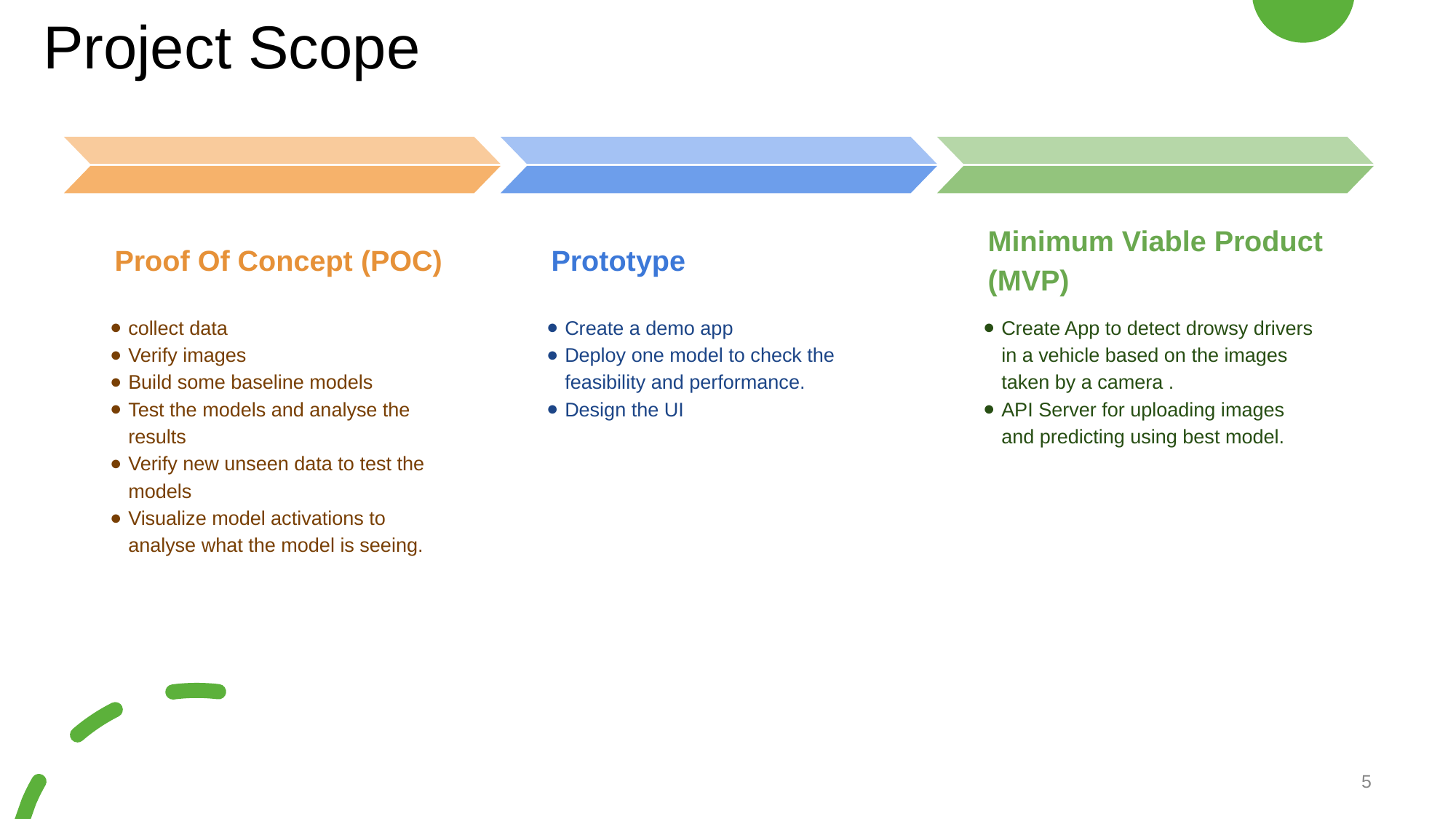

# Project Scope

Proof Of Concept (POC)
collect data
Verify images
Build some baseline models
Test the models and analyse the results
Verify new unseen data to test the models
Visualize model activations to analyse what the model is seeing.

Prototype
Create a demo app
Deploy one model to check the feasibility and performance.
Design the UI

Minimum Viable Product (MVP)
Create App to detect drowsy drivers in a vehicle based on the images taken by a camera .
API Server for uploading images and predicting using best model.

5